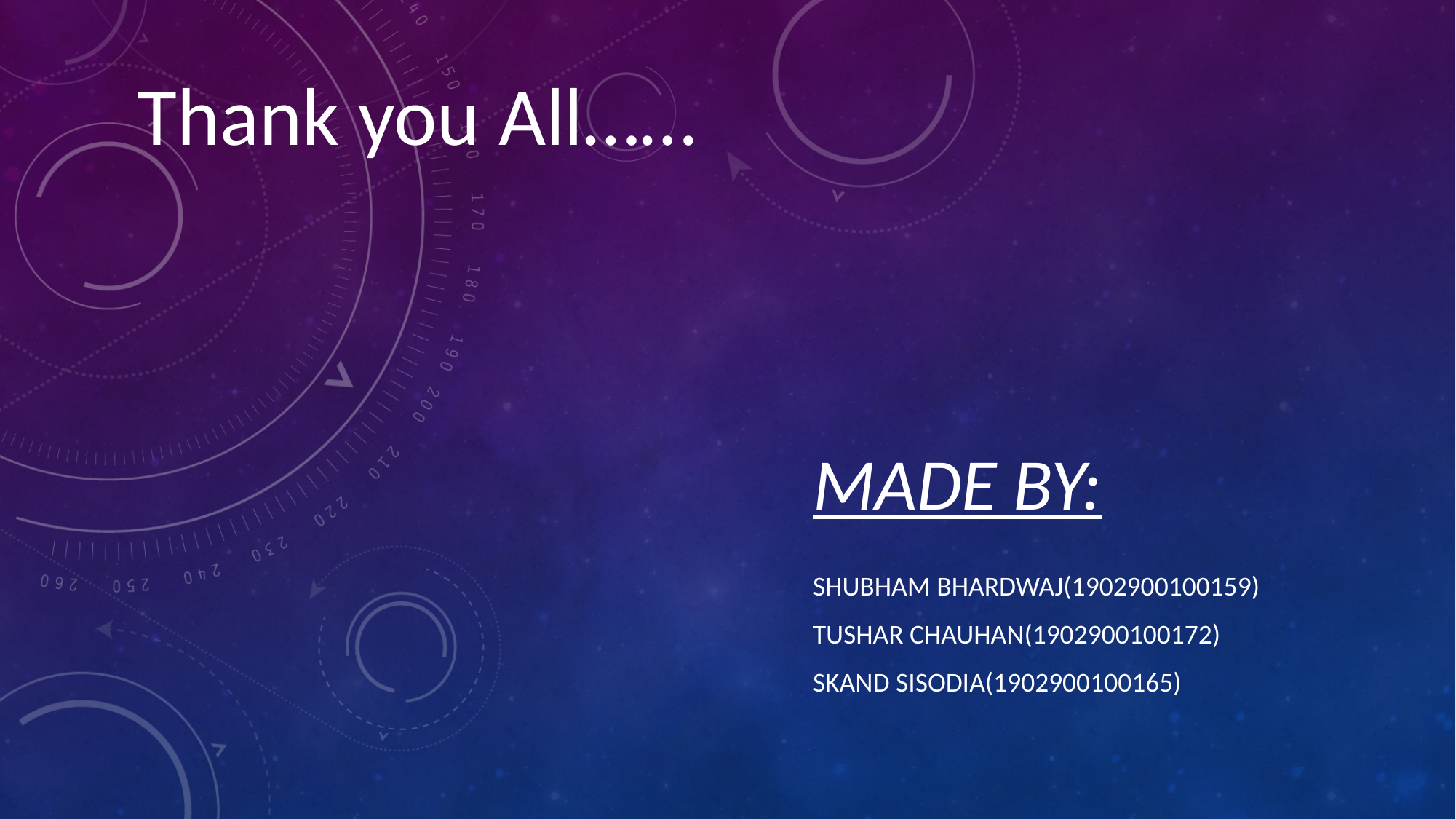

Thank you All……
# Made By:
Shubham Bhardwaj(1902900100159)
Tushar Chauhan(1902900100172)
Skand Sisodia(1902900100165)